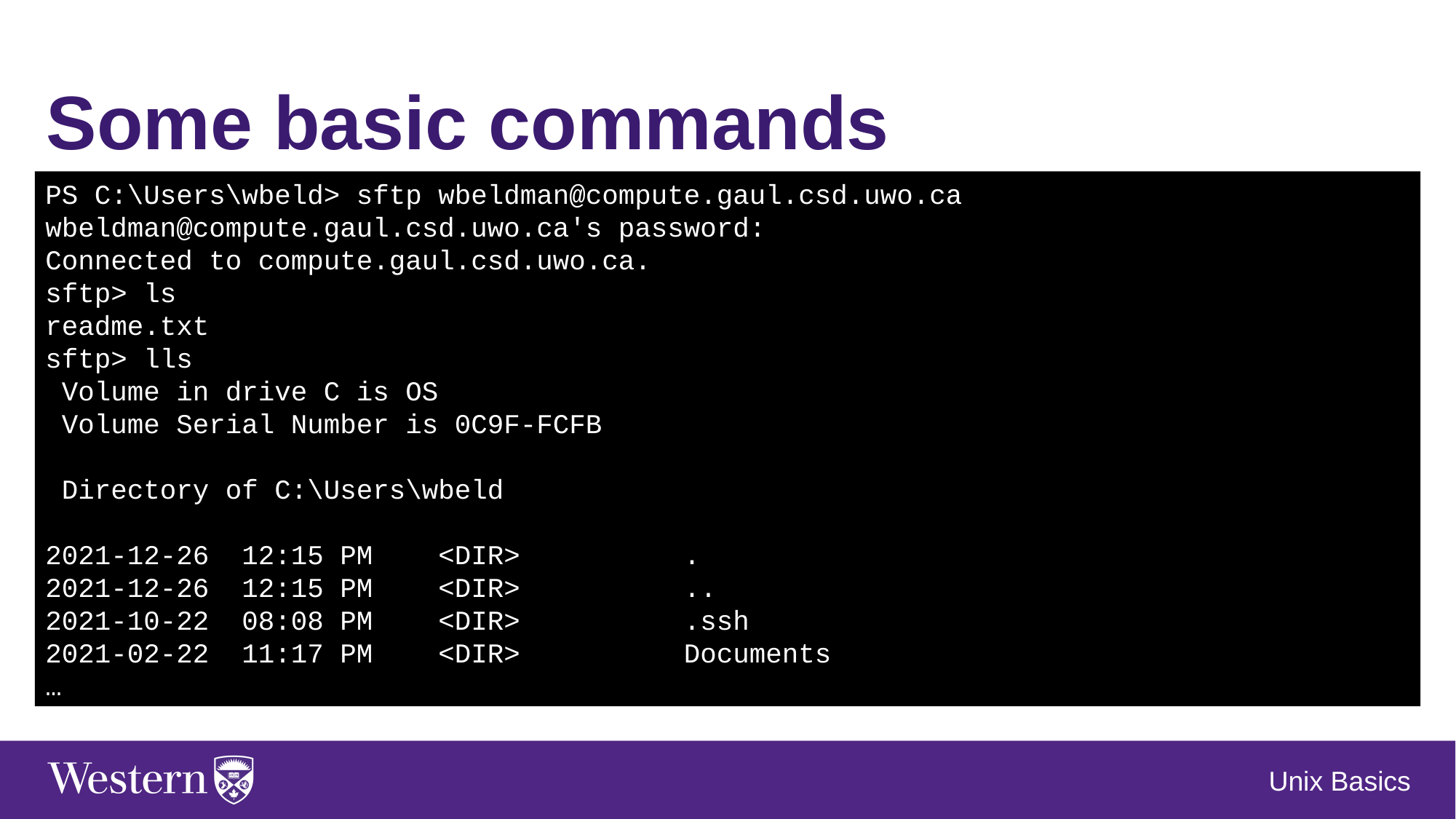

Some basic commands
PS C:\Users\wbeld> sftp wbeldman@compute.gaul.csd.uwo.ca
wbeldman@compute.gaul.csd.uwo.ca's password:
Connected to compute.gaul.csd.uwo.ca.
sftp> ls
readme.txt
sftp> lls
 Volume in drive C is OS
 Volume Serial Number is 0C9F-FCFB

 Directory of C:\Users\wbeld

2021-12-26  12:15 PM    <DIR>          .
2021-12-26  12:15 PM    <DIR>          ..
2021-10-22  08:08 PM    <DIR>          .ssh
2021-02-22  11:17 PM    <DIR>          Documents
…
Unix Basics